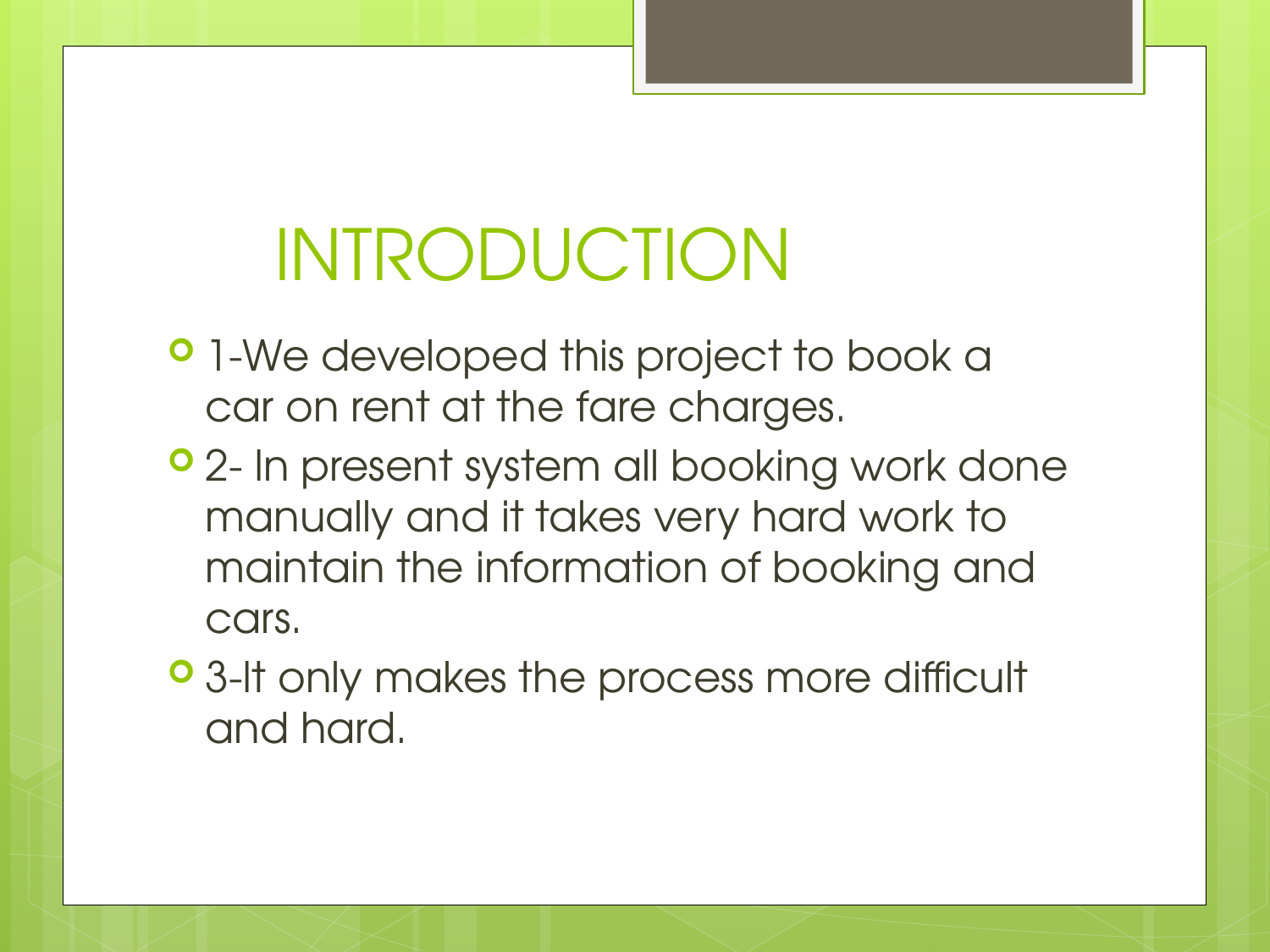

# INTRODUCTION
1-We developed this project to book a car on rent at the fare charges.
2- In present system all booking work done manually and it takes very hard work to maintain the information of booking and cars.
3-It only makes the process more difficult and hard.